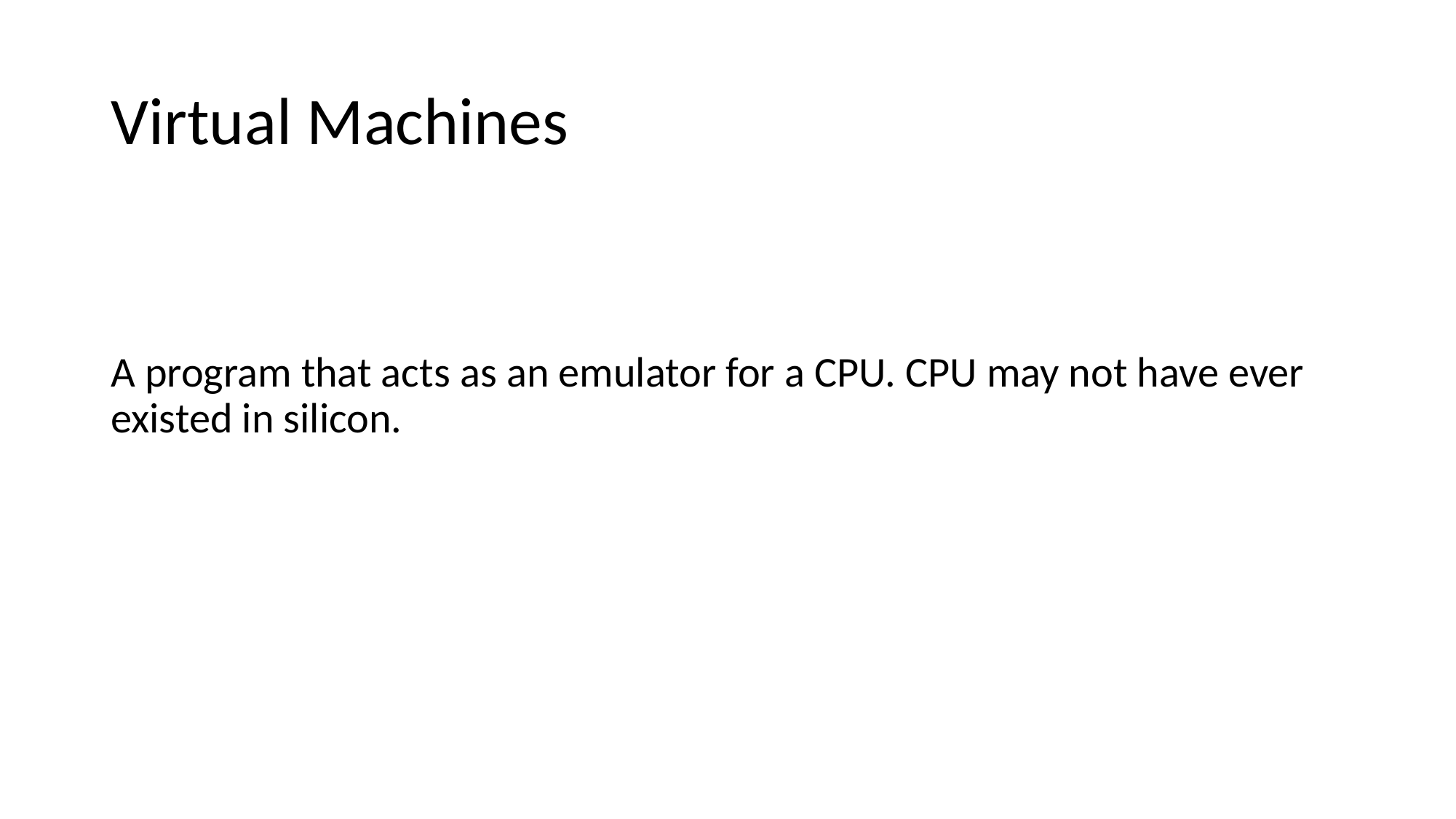

# Virtual Machines

A program that acts as an emulator for a CPU. CPU may not have ever existed in silicon.